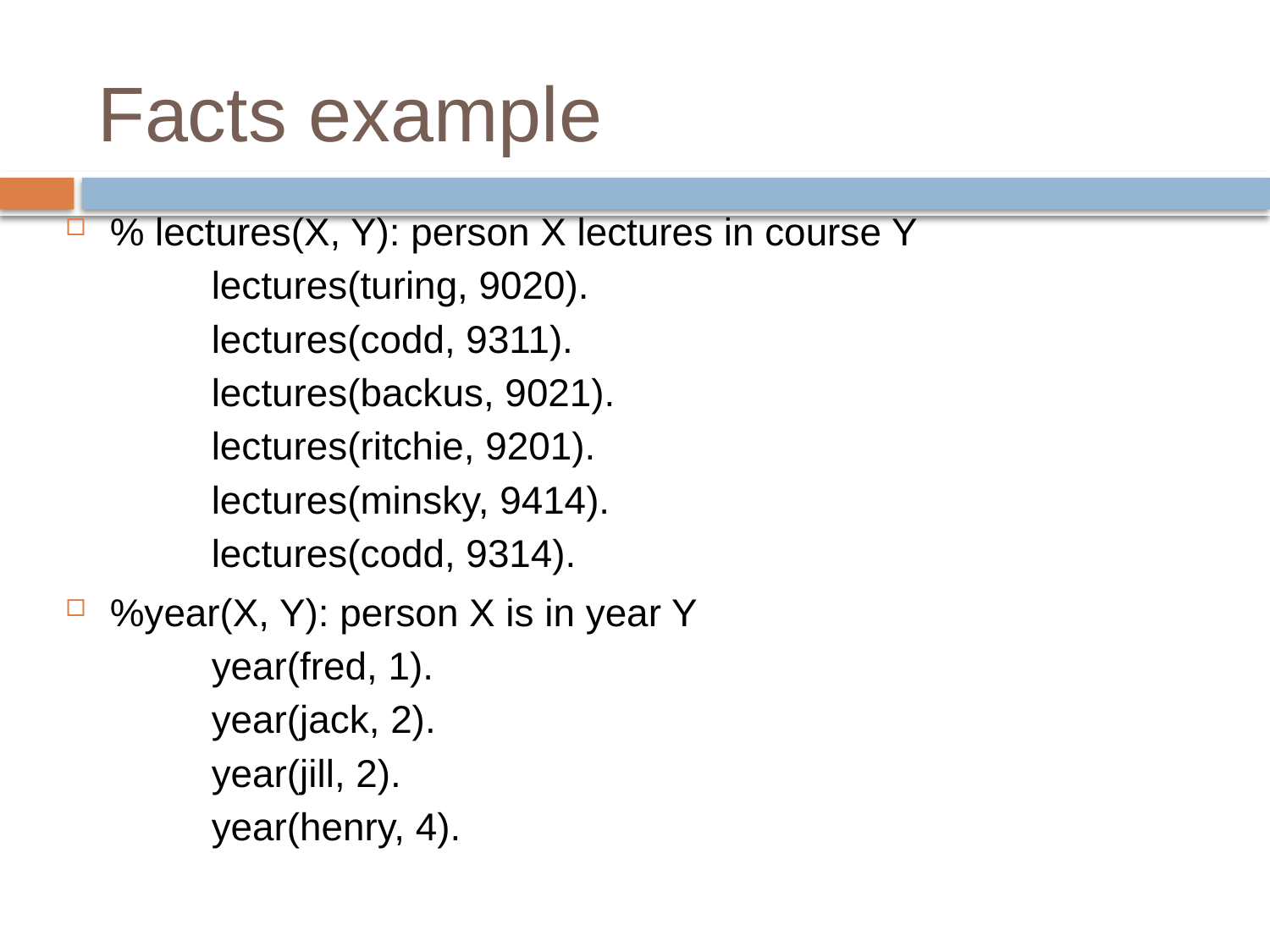

# Facts example
% lectures(X, Y): person X lectures in course Y
lectures(turing, 9020).
lectures(codd, 9311).
lectures(backus, 9021).
lectures(ritchie, 9201).
lectures(minsky, 9414).
lectures(codd, 9314).
%year(X, Y): person X is in year Y
year(fred, 1).
year(jack, 2).
year(jill, 2).
year(henry, 4).